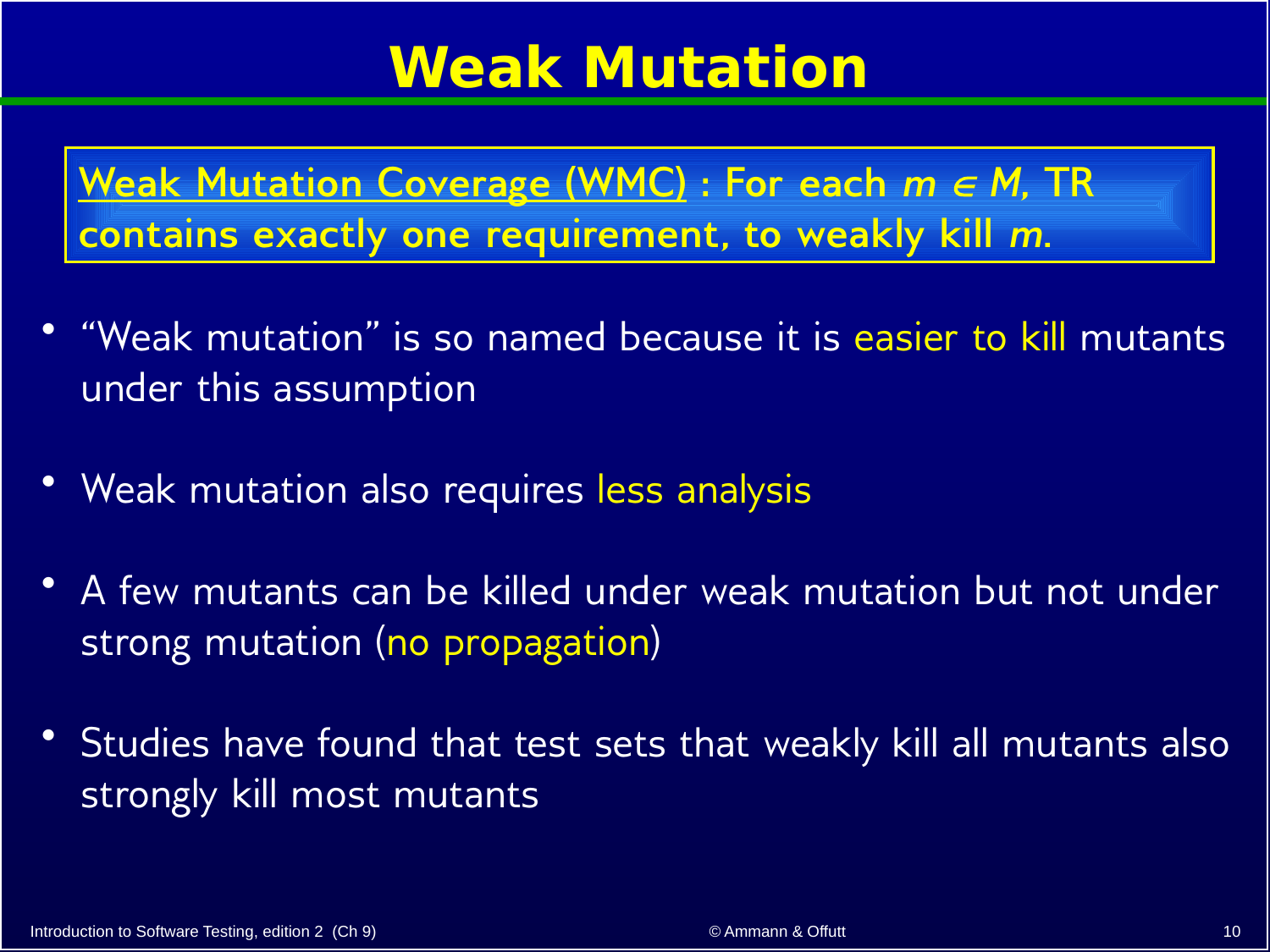

# Weak Mutation
Weak Mutation Coverage (WMC) : For each m ∈ M, TR contains exactly one requirement, to weakly kill m.
“Weak mutation” is so named because it is easier to kill mutants under this assumption

Weak mutation also requires less analysis

A few mutants can be killed under weak mutation but not under strong mutation (no propagation)

Studies have found that test sets that weakly kill all mutants also strongly kill most mutants
10
© Ammann & Offutt
Introduction to Software Testing, edition 2  (Ch 9)